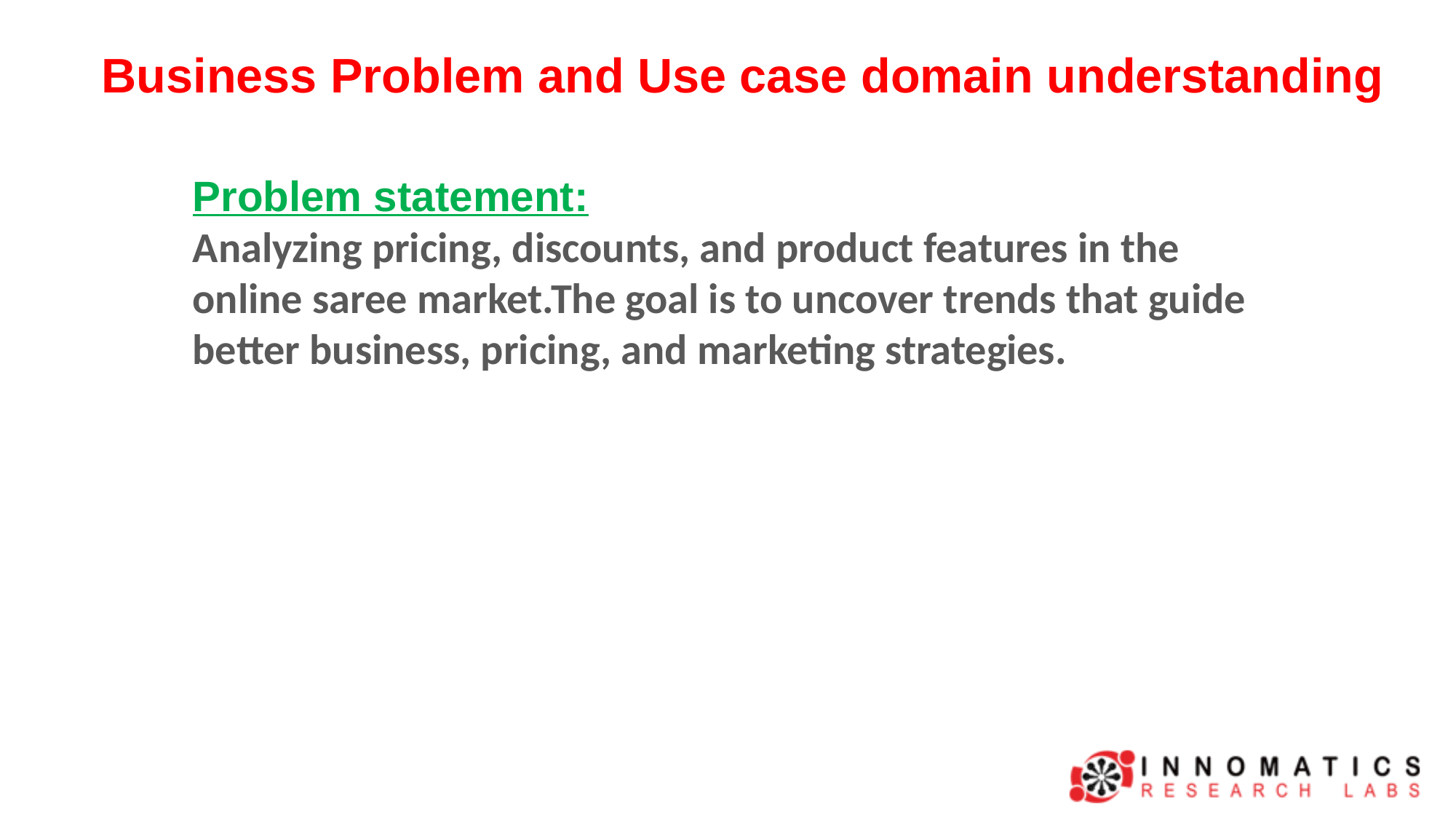

Business Problem and Use case domain understanding
Problem statement:
Analyzing pricing, discounts, and product features in the online saree market.The goal is to uncover trends that guide better business, pricing, and marketing strategies.